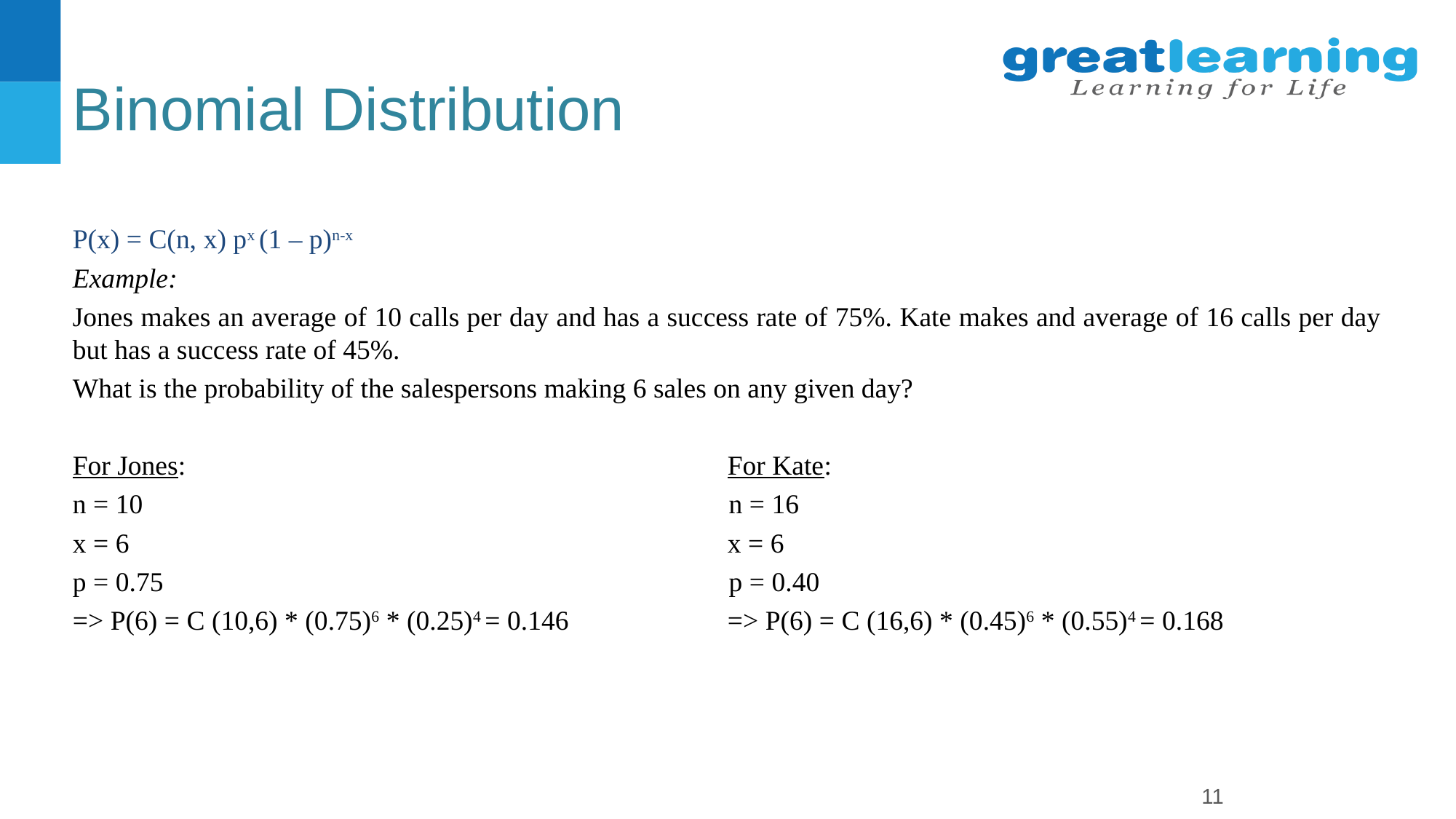

# Binomial Distribution
P(x) = C(n, x) px (1 – p)n-x
Example:
Jones makes an average of 10 calls per day and has a success rate of 75%. Kate makes and average of 16 calls per day but has a success rate of 45%.
What is the probability of the salespersons making 6 sales on any given day?

For Jones:					For Kate:
n = 10					                n = 16
x = 6						x = 6
p = 0.75					                p = 0.40
=> P(6) = C (10,6) * (0.75)6 * (0.25)4 = 0.146		=> P(6) = C (16,6) * (0.45)6 * (0.55)4 = 0.168
11